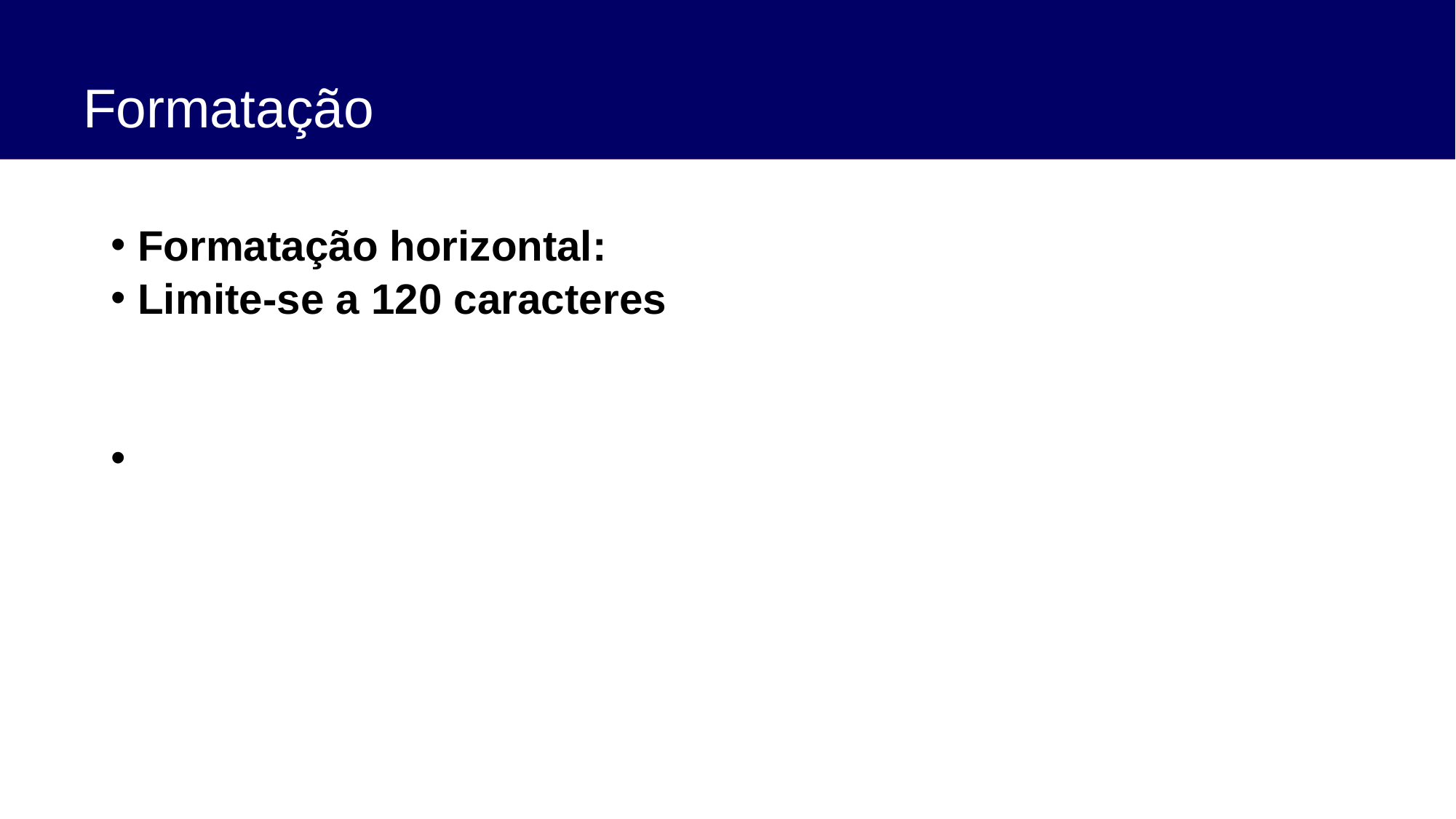

# Formatação
Formatação horizontal:
Limite-se a 120 caracteres